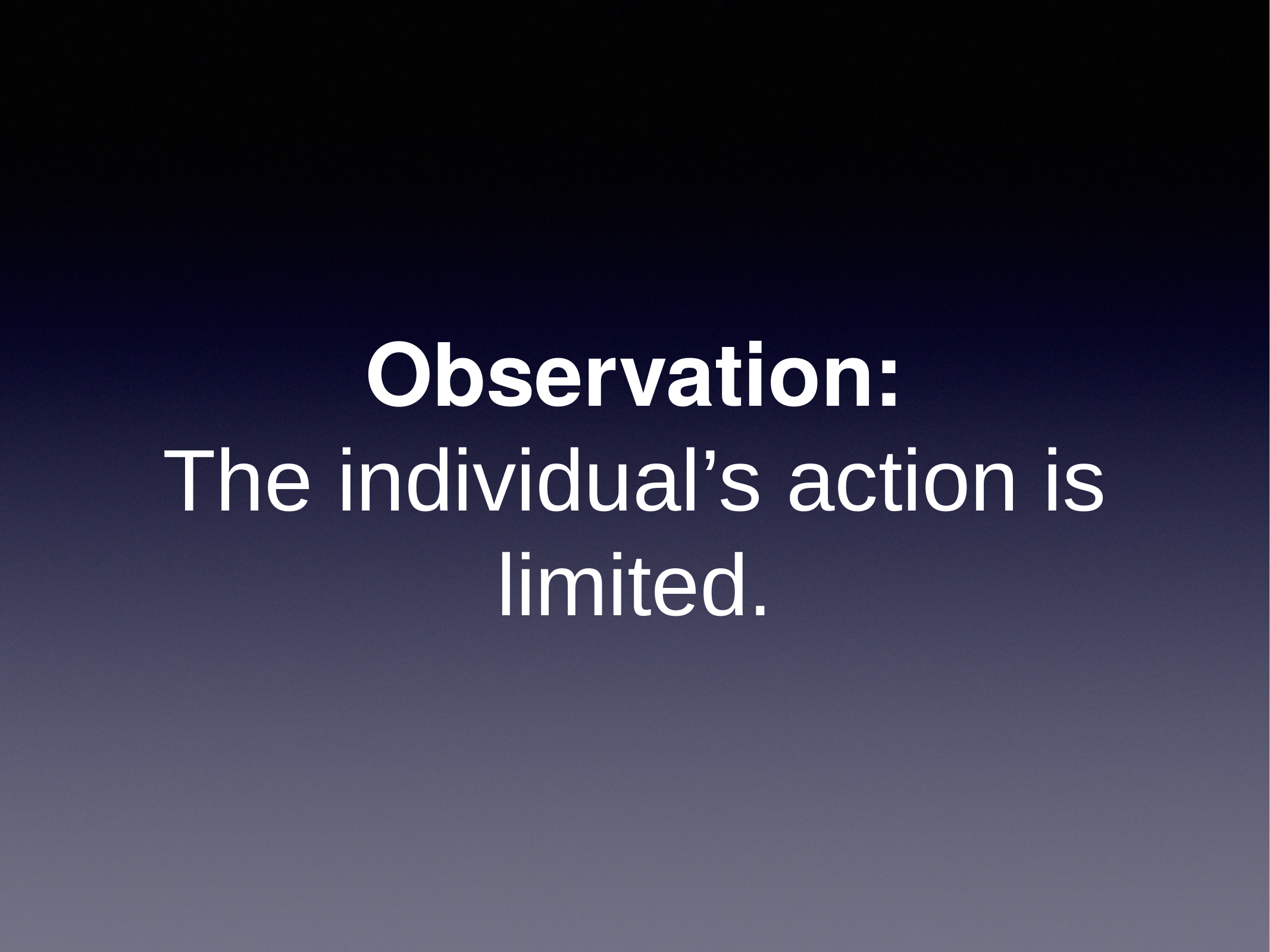

# Observation:
The individual’s action is limited.